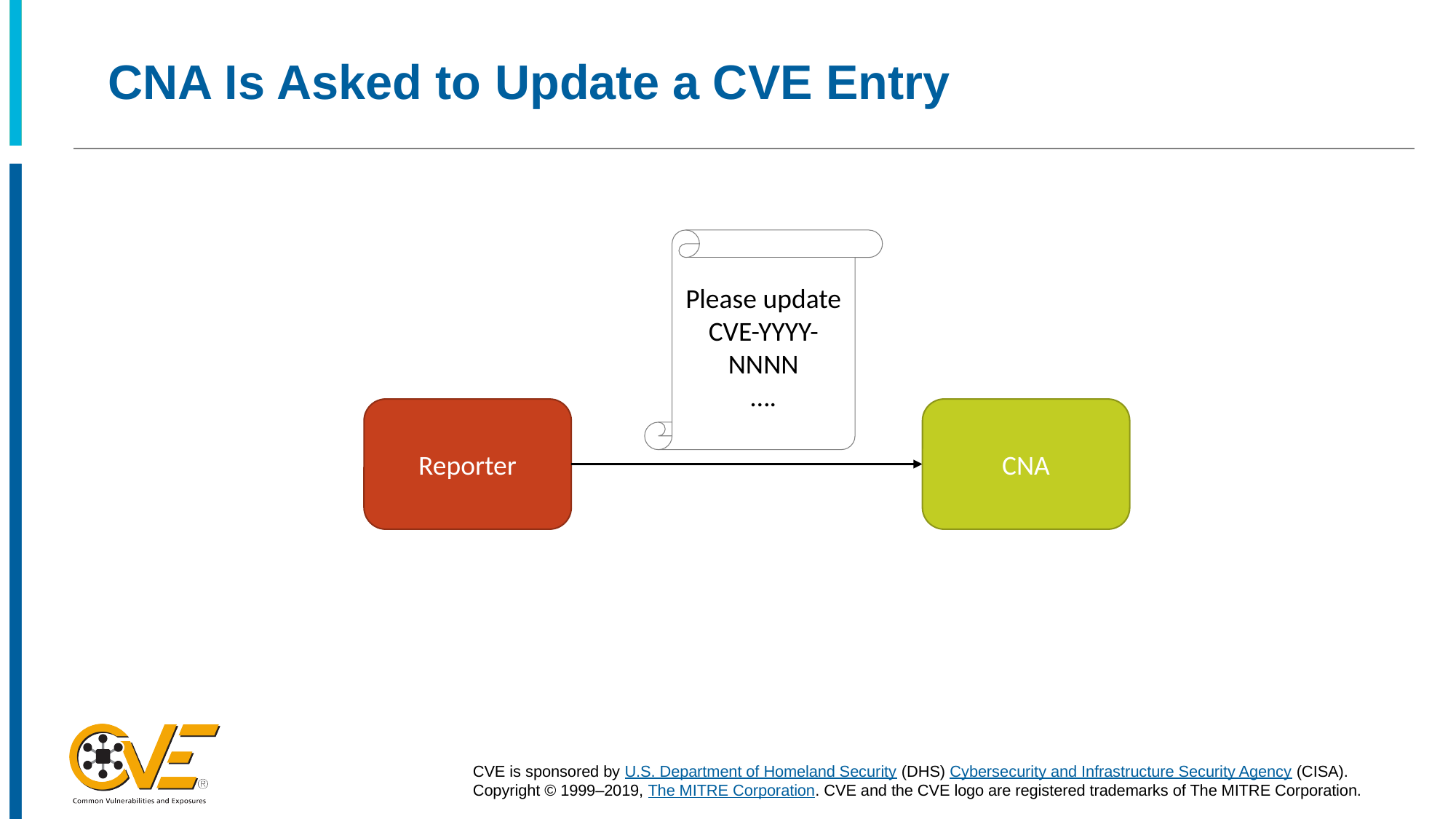

# CNA Is Asked to Update a CVE Entry
Please update CVE-YYYY-NNNN
….
Reporter
CNA